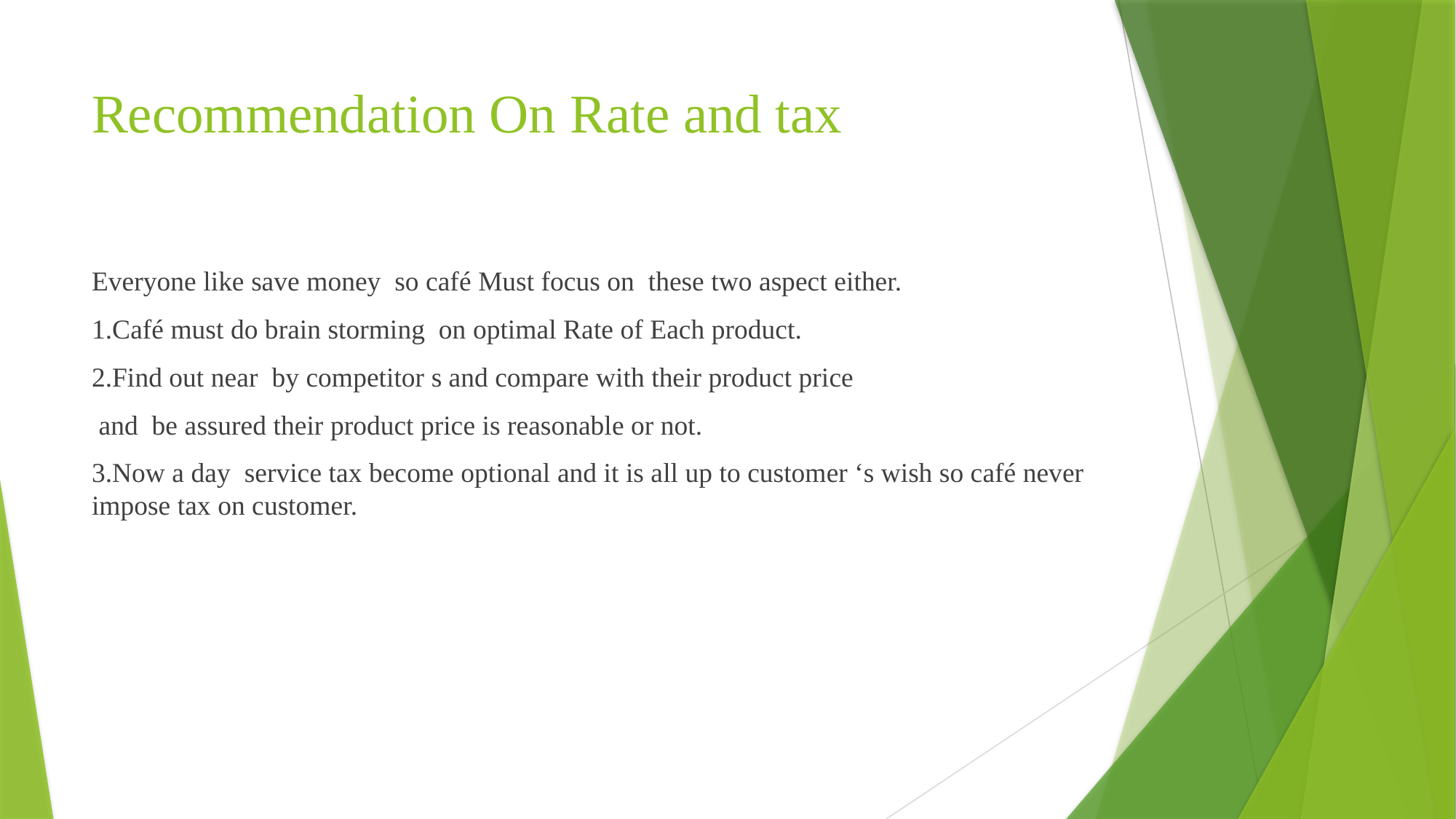

# Recommendation On Rate and tax
Everyone like save money  so café Must focus on  these two aspect either.
1.Café must do brain storming  on optimal Rate of Each product.
2.Find out near  by competitor s and compare with their product price
 and  be assured their product price is reasonable or not.
3.Now a day  service tax become optional and it is all up to customer ‘s wish so café never impose tax on customer.